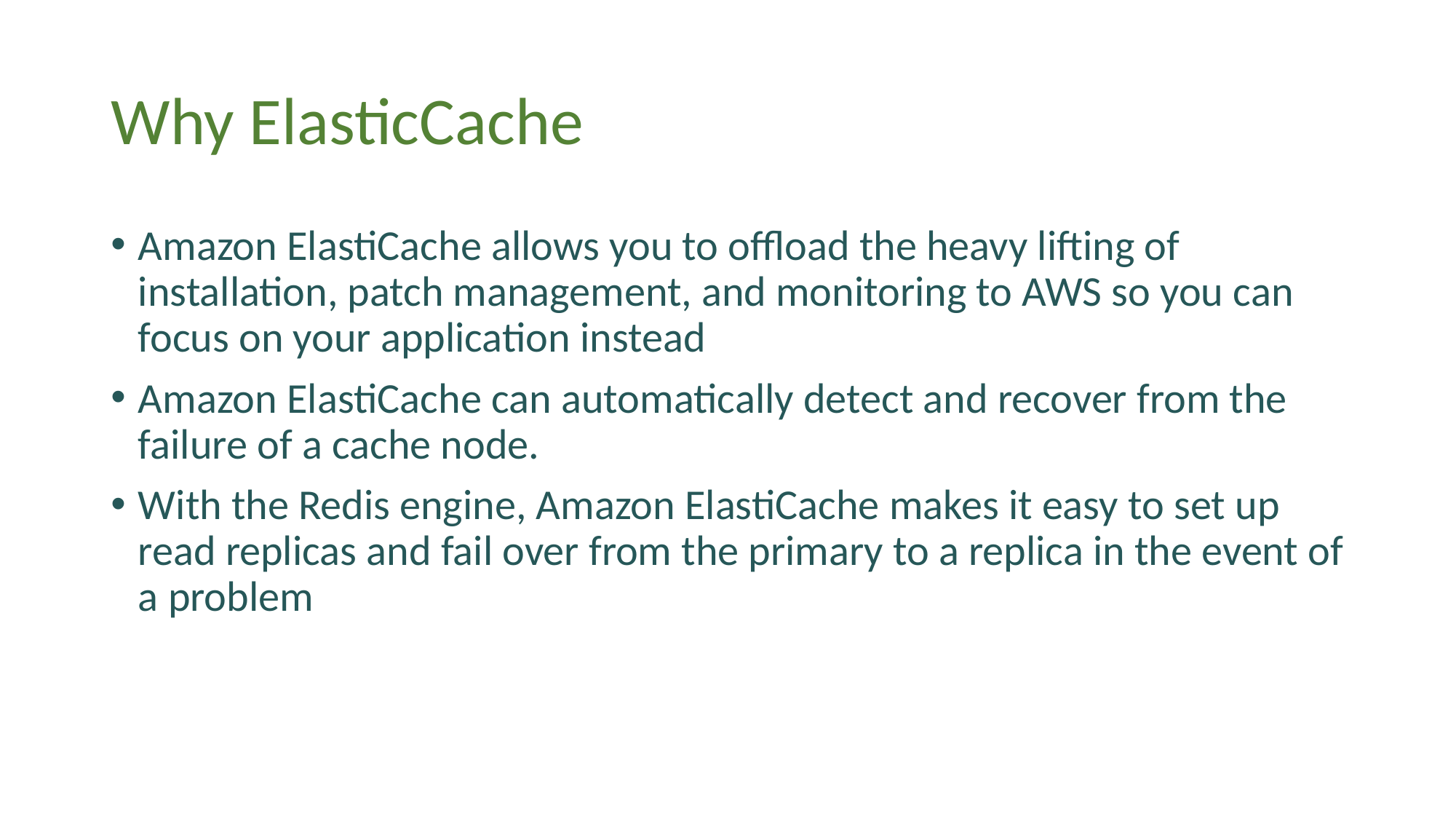

# Why ElasticCache
Amazon ElastiCache allows you to offload the heavy lifting of installation, patch management, and monitoring to AWS so you can focus on your application instead
Amazon ElastiCache can automatically detect and recover from the failure of a cache node.
With the Redis engine, Amazon ElastiCache makes it easy to set up read replicas and fail over from the primary to a replica in the event of a problem